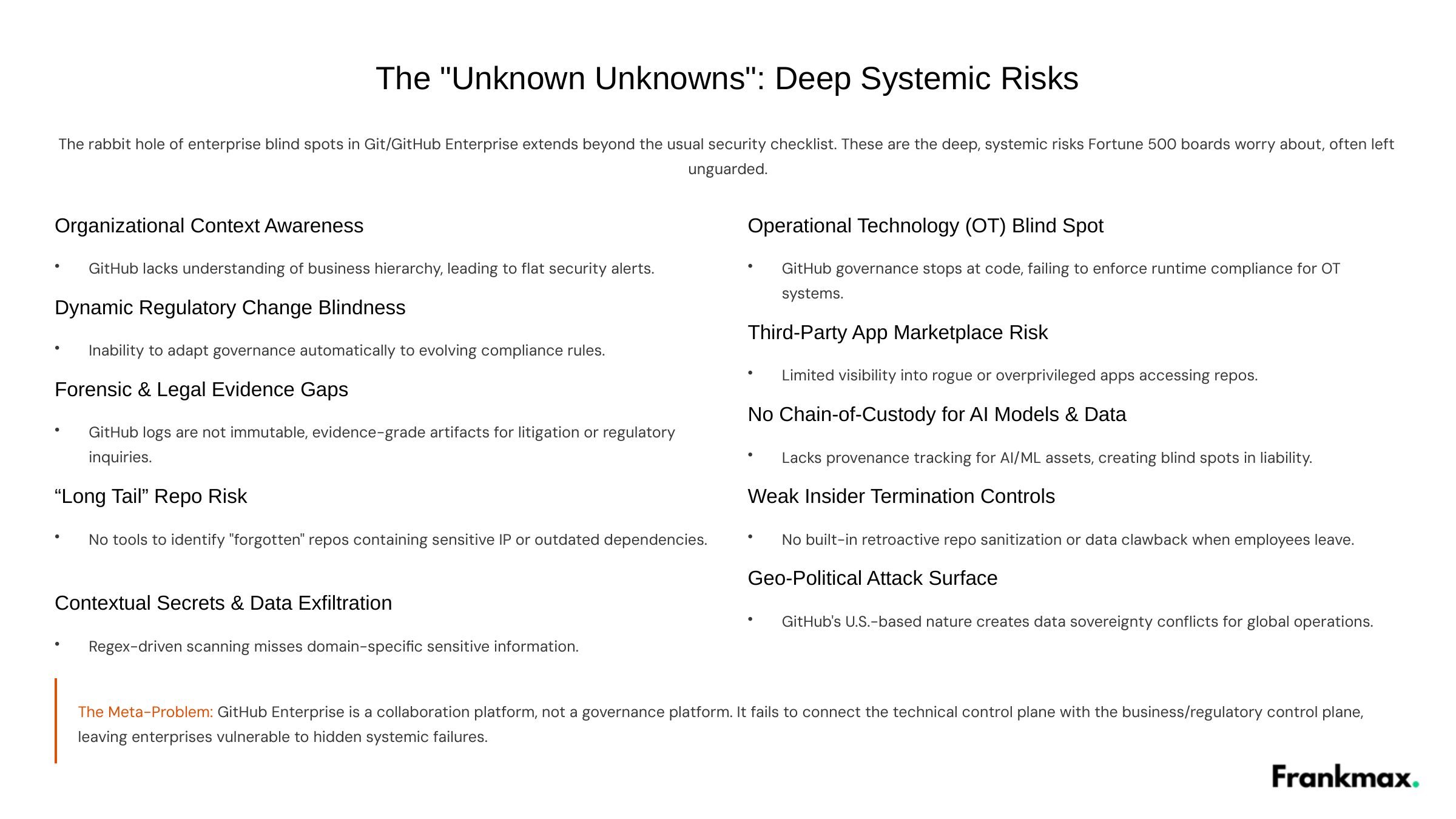

The "Unknown Unknowns": Deep Systemic Risks
The rabbit hole of enterprise blind spots in Git/GitHub Enterprise extends beyond the usual security checklist. These are the deep, systemic risks Fortune 500 boards worry about, often left unguarded.
Organizational Context Awareness
Operational Technology (OT) Blind Spot
GitHub lacks understanding of business hierarchy, leading to flat security alerts.
GitHub governance stops at code, failing to enforce runtime compliance for OT systems.
Dynamic Regulatory Change Blindness
Third-Party App Marketplace Risk
Inability to adapt governance automatically to evolving compliance rules.
Limited visibility into rogue or overprivileged apps accessing repos.
Forensic & Legal Evidence Gaps
No Chain-of-Custody for AI Models & Data
GitHub logs are not immutable, evidence-grade artifacts for litigation or regulatory inquiries.
Lacks provenance tracking for AI/ML assets, creating blind spots in liability.
“Long Tail” Repo Risk
Weak Insider Termination Controls
No tools to identify "forgotten" repos containing sensitive IP or outdated dependencies.
No built-in retroactive repo sanitization or data clawback when employees leave.
Geo-Political Attack Surface
Contextual Secrets & Data Exfiltration
GitHub's U.S.-based nature creates data sovereignty conflicts for global operations.
Regex-driven scanning misses domain-specific sensitive information.

The Meta-Problem: GitHub Enterprise is a collaboration platform, not a governance platform. It fails to connect the technical control plane with the business/regulatory control plane, leaving enterprises vulnerable to hidden systemic failures.